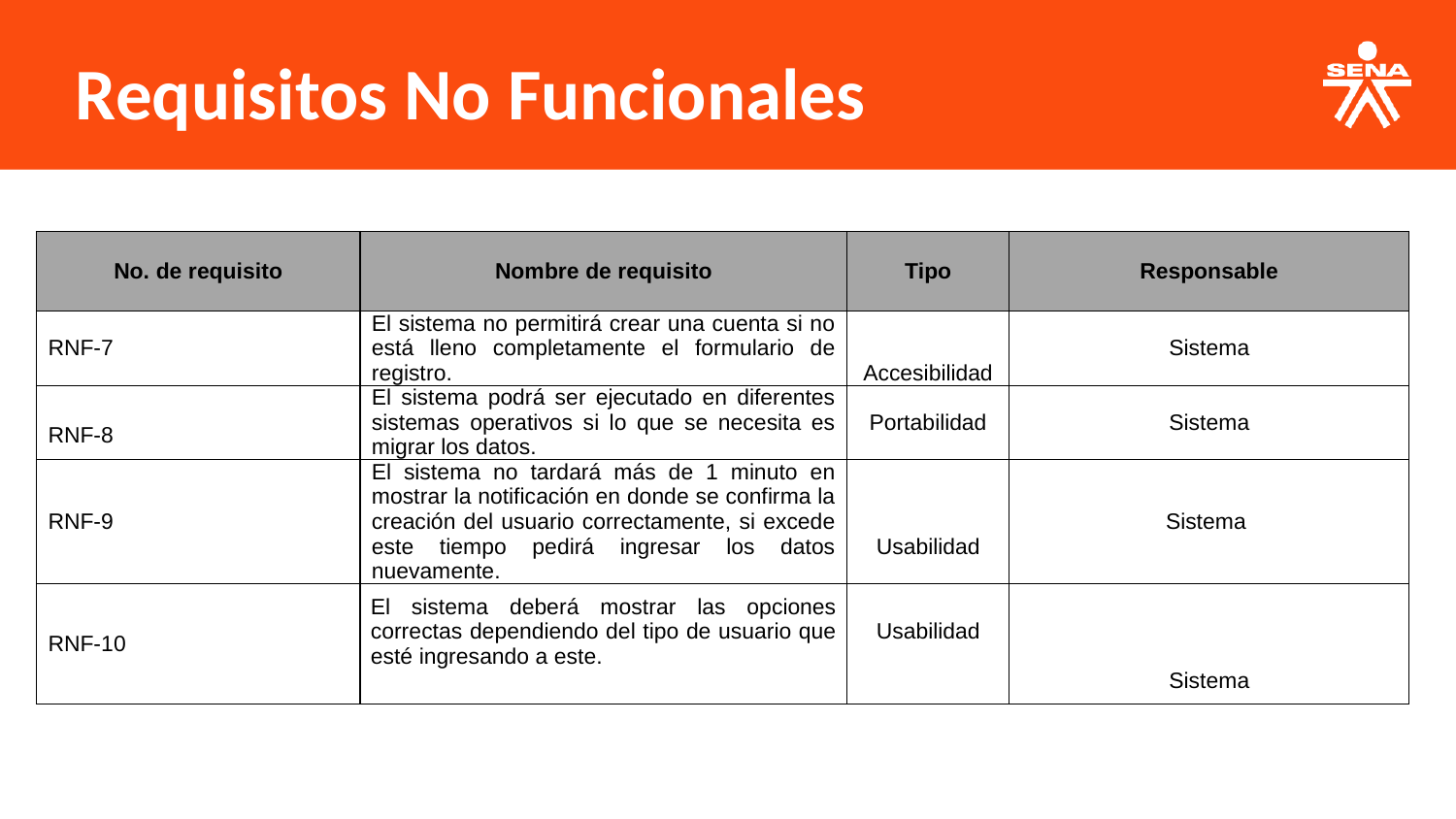

Requisitos No Funcionales
| No. de requisito | Nombre de requisito | Tipo | Responsable |
| --- | --- | --- | --- |
| RNF-7 | El sistema no permitirá crear una cuenta si no está lleno completamente el formulario de registro. | Accesibilidad | Sistema |
| RNF-8 | El sistema podrá ser ejecutado en diferentes sistemas operativos si lo que se necesita es migrar los datos. | Portabilidad | Sistema |
| RNF-9 | El sistema no tardará más de 1 minuto en mostrar la notificación en donde se confirma la creación del usuario correctamente, si excede este tiempo pedirá ingresar los datos nuevamente. | Usabilidad | Sistema |
| RNF-10 | El sistema deberá mostrar las opciones correctas dependiendo del tipo de usuario que esté ingresando a este. | Usabilidad | Sistema |